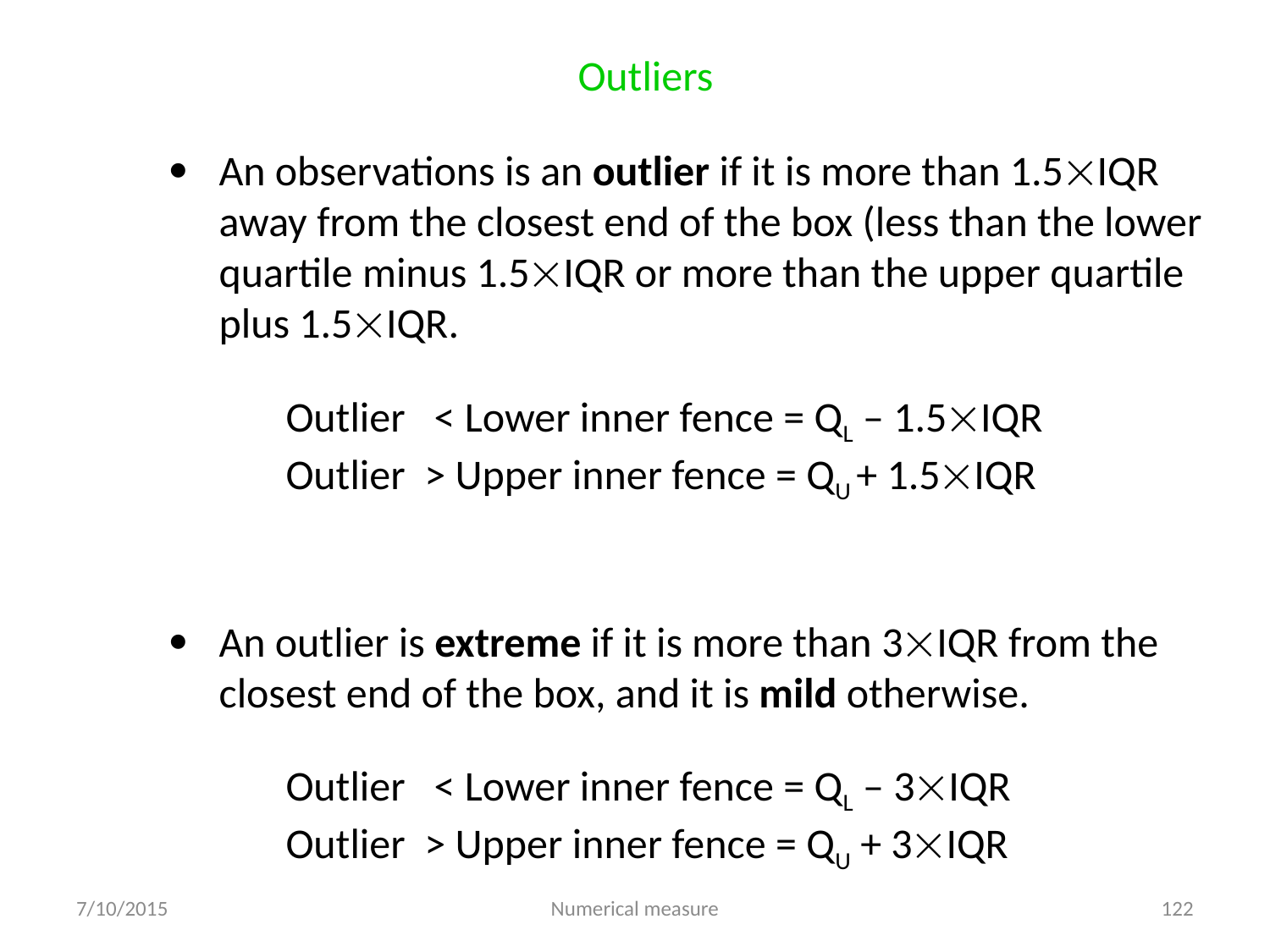

Outliers
•	An observations is an outlier if it is more than 1.5×IQR away from the closest end of the box (less than the lower quartile minus 1.5×IQR or more than the upper quartile plus 1.5×IQR.
 Outlier   < Lower inner fence = QL – 1.5×IQR
 Outlier  > Upper inner fence = QU + 1.5×IQR

• 	An outlier is extreme if it is more than 3×IQR from the closest end of the box, and it is mild otherwise.
 Outlier   < Lower inner fence = QL – 3×IQR
 Outlier  > Upper inner fence = QU + 3×IQR

7/10/2015
Numerical measure
122